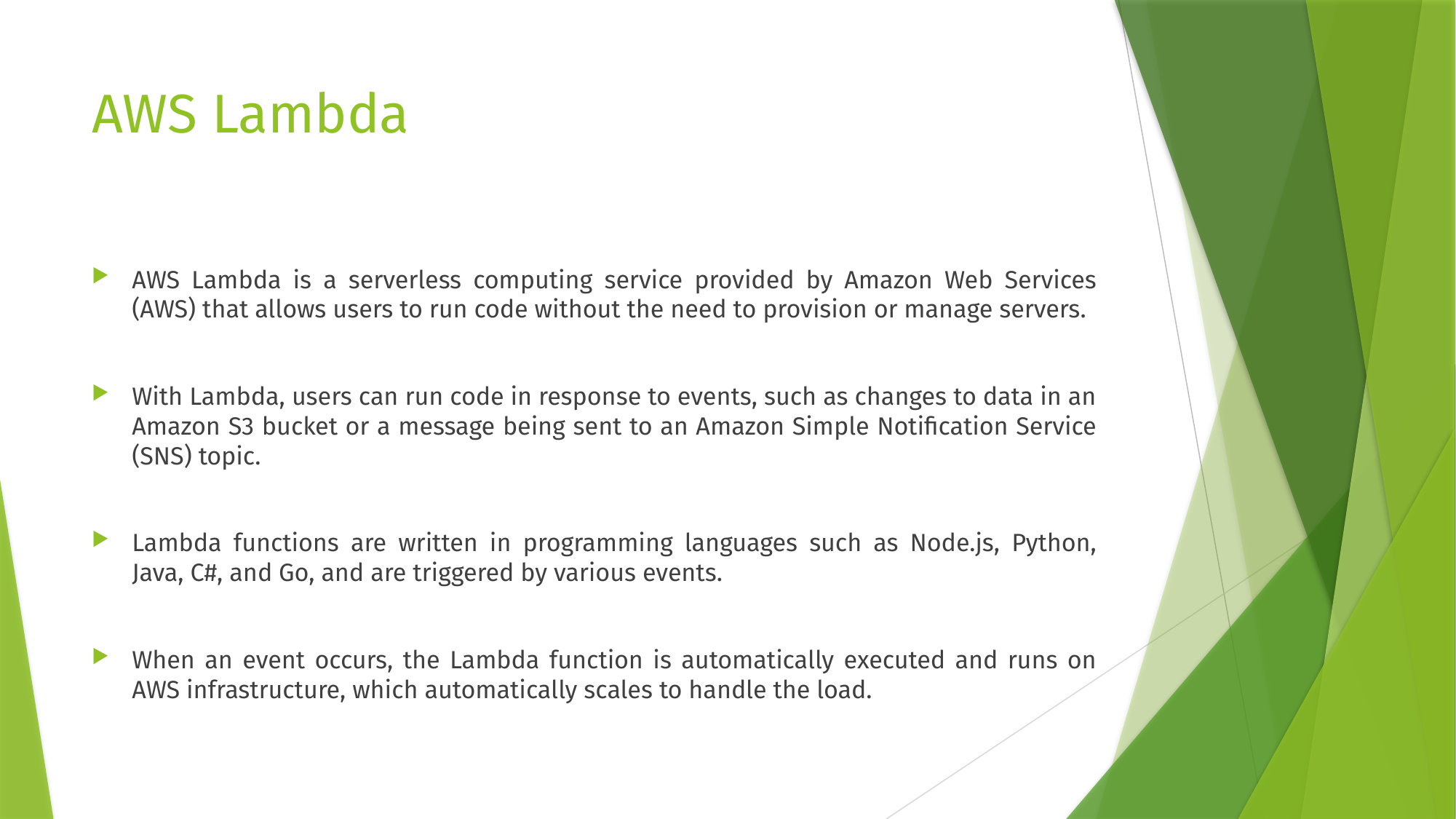

# AWS Lambda
AWS Lambda is a serverless computing service provided by Amazon Web Services (AWS) that allows users to run code without the need to provision or manage servers.

With Lambda, users can run code in response to events, such as changes to data in an Amazon S3 bucket or a message being sent to an Amazon Simple Notification Service (SNS) topic.

Lambda functions are written in programming languages such as Node.js, Python, Java, C#, and Go, and are triggered by various events.

When an event occurs, the Lambda function is automatically executed and runs on AWS infrastructure, which automatically scales to handle the load.